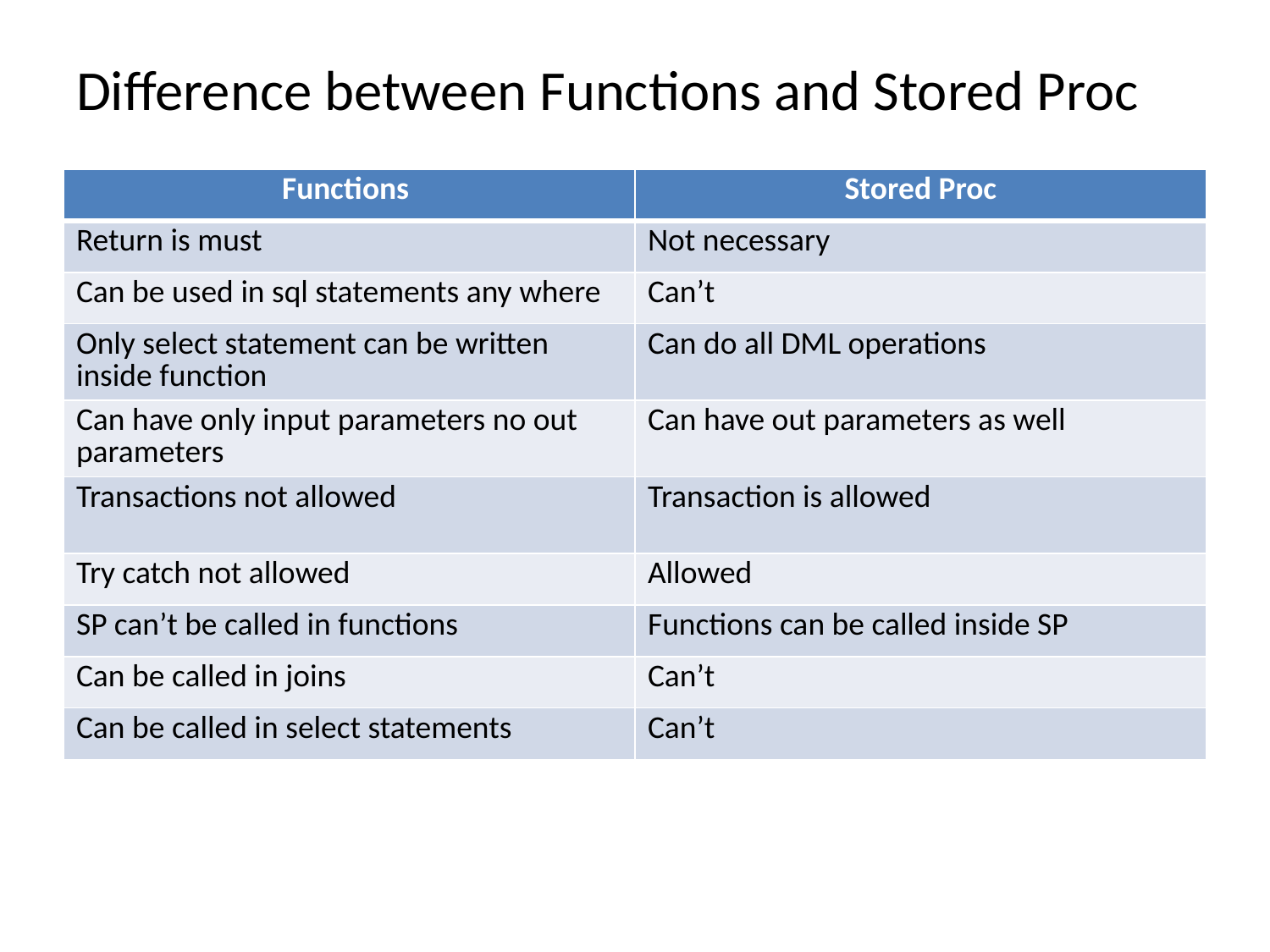

# Difference between Functions and Stored Proc
| Functions | Stored Proc |
| --- | --- |
| Return is must | Not necessary |
| Can be used in sql statements any where | Can’t |
| Only select statement can be written inside function | Can do all DML operations |
| Can have only input parameters no out parameters | Can have out parameters as well |
| Transactions not allowed | Transaction is allowed |
| Try catch not allowed | Allowed |
| SP can’t be called in functions | Functions can be called inside SP |
| Can be called in joins | Can’t |
| Can be called in select statements | Can’t |